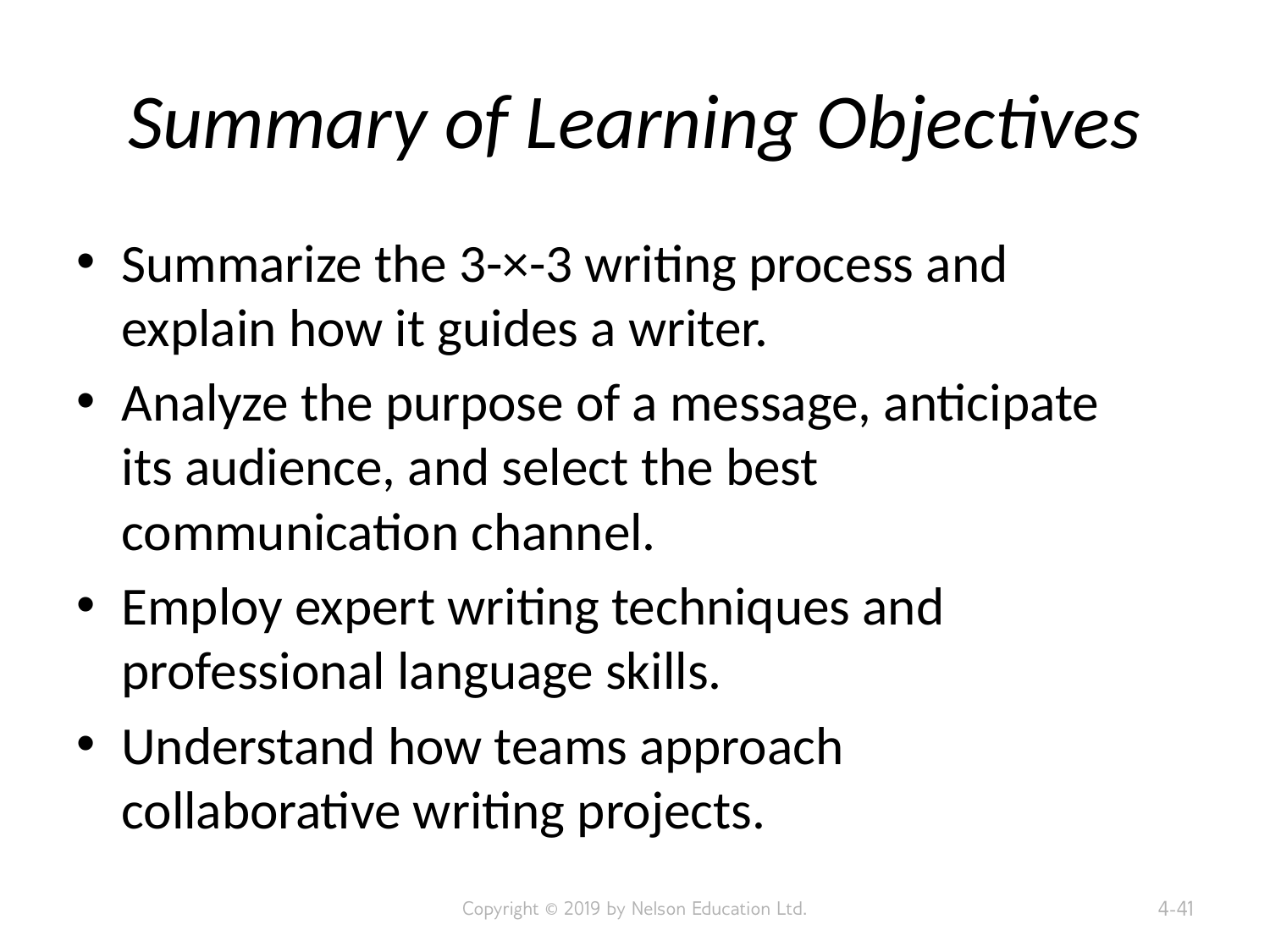

# Summary of Learning Objectives
Summarize the 3-×-3 writing process and explain how it guides a writer.
Analyze the purpose of a message, anticipate its audience, and select the best communication channel.
Employ expert writing techniques and professional language skills.
Understand how teams approach collaborative writing projects.

Copyright © 2019 by Nelson Education Ltd.
4-41